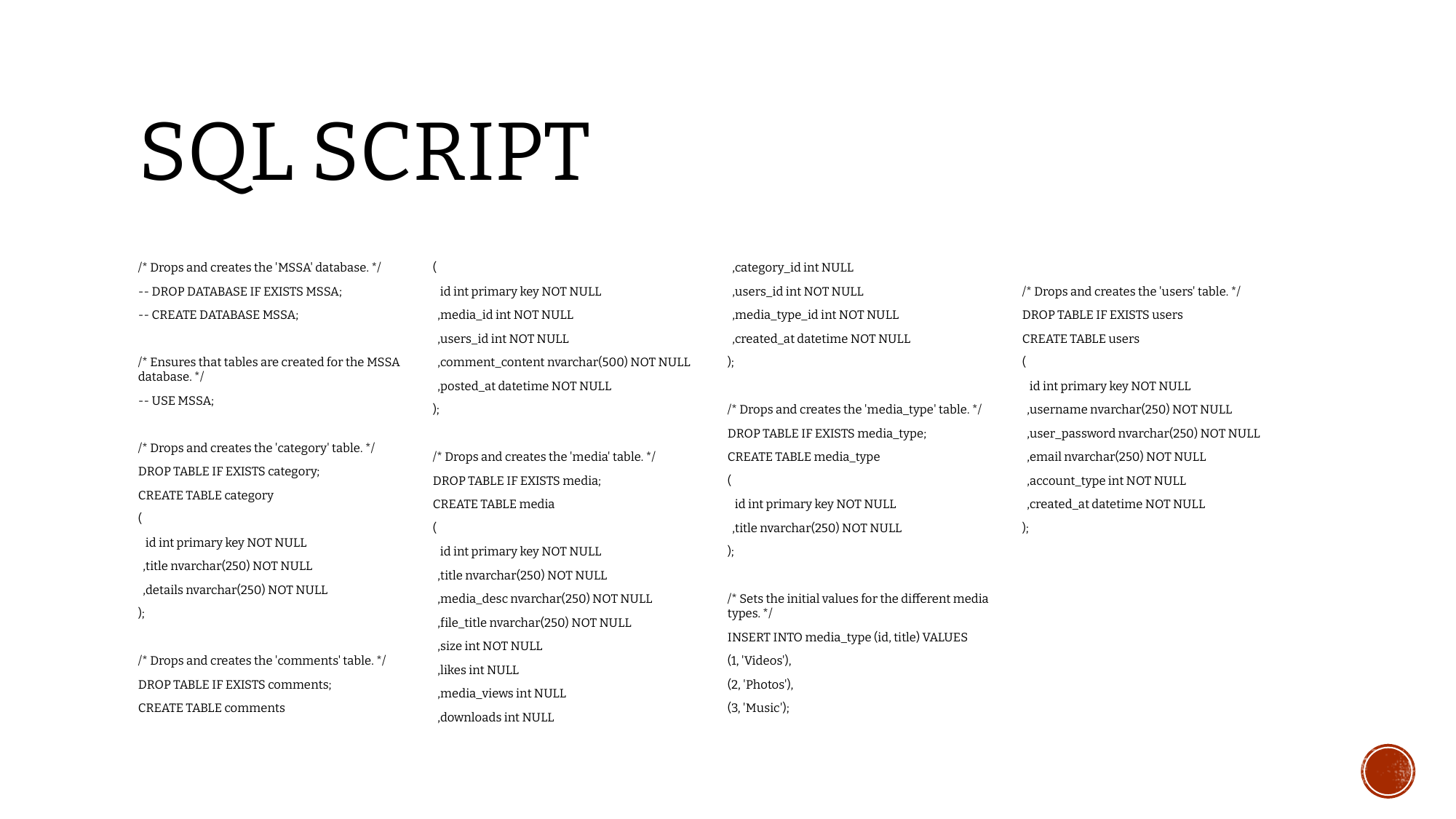

# SQL script
/* Drops and creates the 'MSSA' database. */
-- DROP DATABASE IF EXISTS MSSA;
-- CREATE DATABASE MSSA;

/* Ensures that tables are created for the MSSA database. */
-- USE MSSA;

/* Drops and creates the 'category' table. */
DROP TABLE IF EXISTS category;
CREATE TABLE category
(
   id int primary key NOT NULL
  ,title nvarchar(250) NOT NULL
  ,details nvarchar(250) NOT NULL
);

/* Drops and creates the 'comments' table. */
DROP TABLE IF EXISTS comments;
CREATE TABLE comments
(
   id int primary key NOT NULL
  ,media_id int NOT NULL
  ,users_id int NOT NULL
  ,comment_content nvarchar(500) NOT NULL
  ,posted_at datetime NOT NULL
);

/* Drops and creates the 'media' table. */
DROP TABLE IF EXISTS media;
CREATE TABLE media
(
   id int primary key NOT NULL
  ,title nvarchar(250) NOT NULL
  ,media_desc nvarchar(250) NOT NULL
  ,file_title nvarchar(250) NOT NULL
  ,size int NOT NULL
  ,likes int NULL
  ,media_views int NULL
  ,downloads int NULL
  ,category_id int NULL
  ,users_id int NOT NULL
  ,media_type_id int NOT NULL
  ,created_at datetime NOT NULL
);

/* Drops and creates the 'media_type' table. */
DROP TABLE IF EXISTS media_type;
CREATE TABLE media_type
(
   id int primary key NOT NULL
  ,title nvarchar(250) NOT NULL
);

/* Sets the initial values for the different media types. */
INSERT INTO media_type (id, title) VALUES
(1, 'Videos'),
(2, 'Photos'),
(3, 'Music');

/* Drops and creates the 'users' table. */
DROP TABLE IF EXISTS users
CREATE TABLE users
(
   id int primary key NOT NULL
  ,username nvarchar(250) NOT NULL
  ,user_password nvarchar(250) NOT NULL
  ,email nvarchar(250) NOT NULL
  ,account_type int NOT NULL
  ,created_at datetime NOT NULL
);